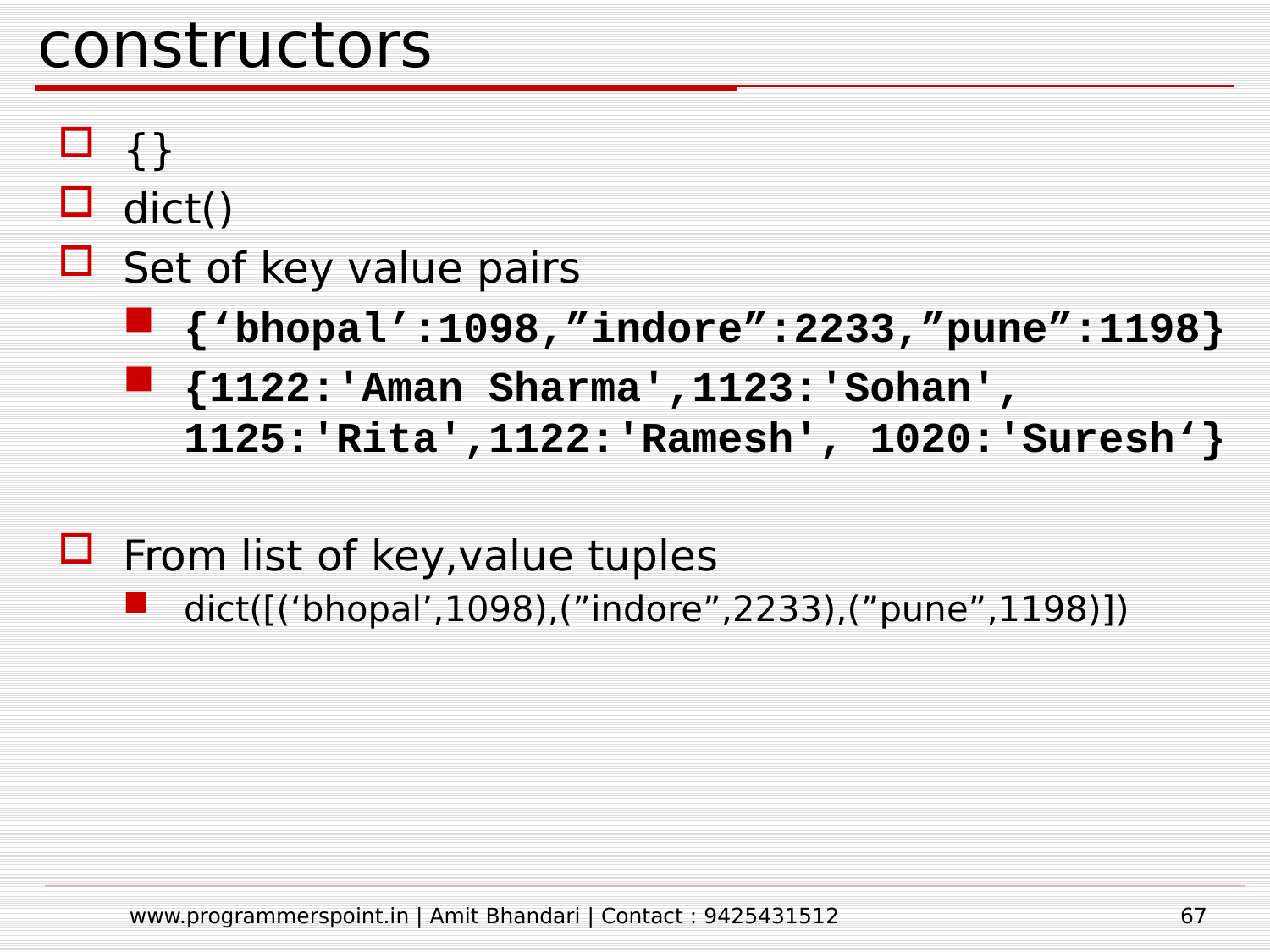

# constructors
{}
dict()
Set of key value pairs
{‘bhopal’:1098,”indore”:2233,”pune”:1198}
{1122:'Aman Sharma',1123:'Sohan', 1125:'Rita',1122:'Ramesh', 1020:'Suresh‘}

From list of key,value tuples
dict([(‘bhopal’,1098),(”indore”,2233),(”pune”,1198)])

www.programmerspoint.in | Amit Bhandari | Contact : 9425431512
67